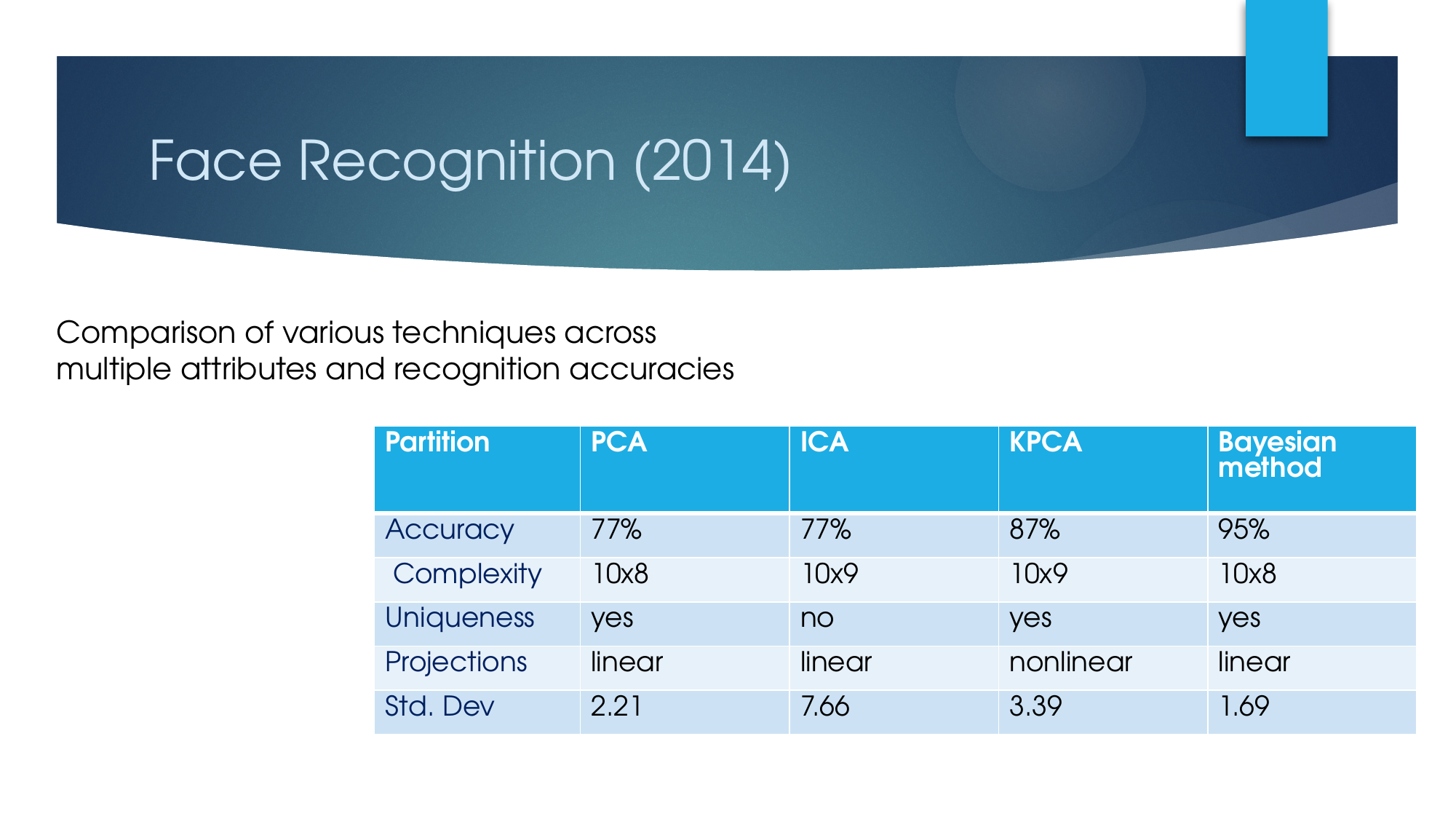

# Face Recognition (2014)
Comparison of various techniques across multiple attributes and recognition accuracies
| Partition | PCA | ICA | KPCA | Bayesian method |
| --- | --- | --- | --- | --- |
| Accuracy | 77% | 77% | 87% | 95% |
| Complexity | 10x8 | 10x9 | 10x9 | 10x8 |
| Uniqueness | yes | no | yes | yes |
| Projections | linear | linear | nonlinear | linear |
| Std. Dev | 2.21 | 7.66 | 3.39 | 1.69 |